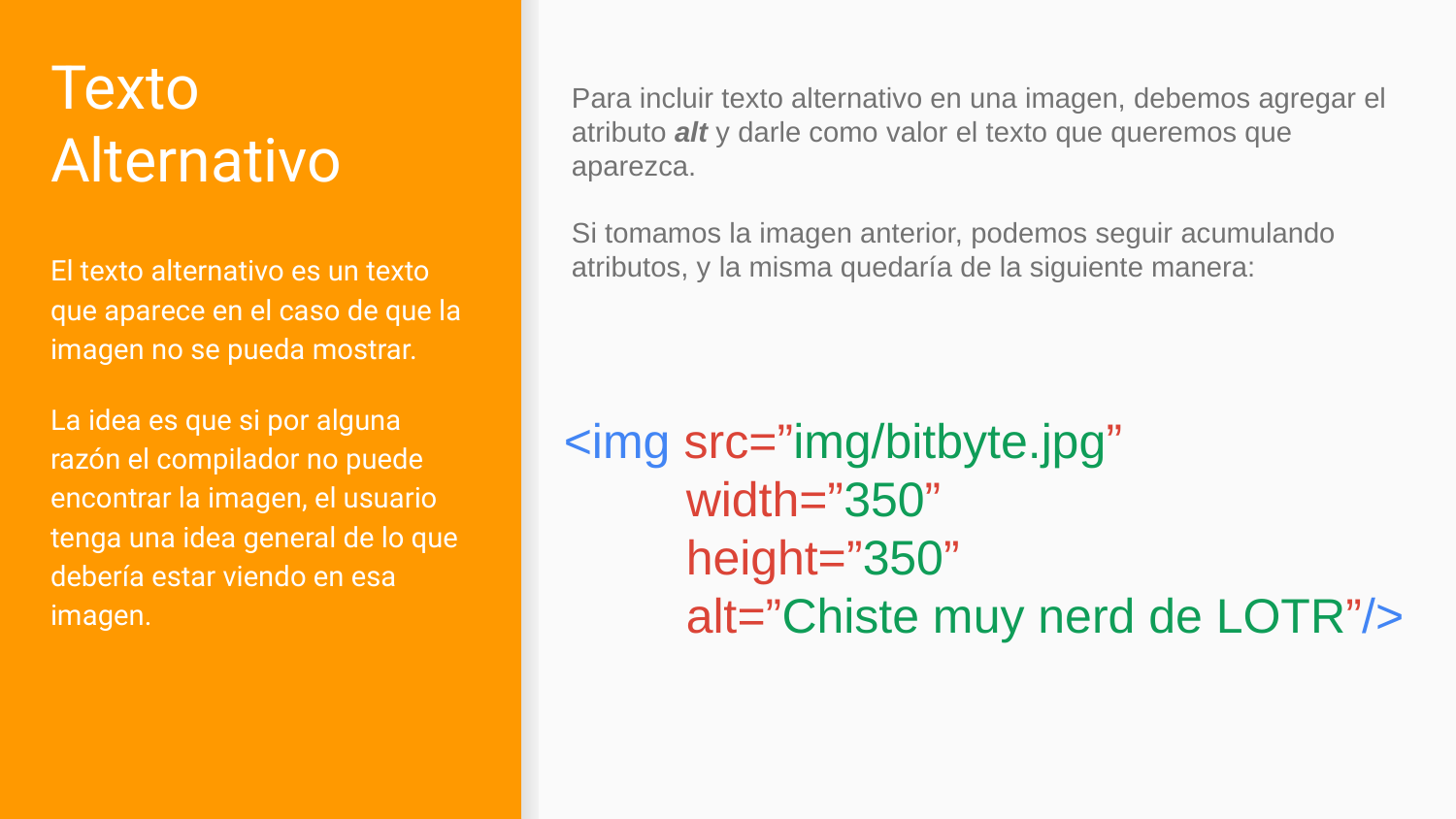

# Texto Alternativo
Para incluir texto alternativo en una imagen, debemos agregar el atributo alt y darle como valor el texto que queremos que aparezca.

Si tomamos la imagen anterior, podemos seguir acumulando atributos, y la misma quedaría de la siguiente manera:
El texto alternativo es un texto que aparece en el caso de que la imagen no se pueda mostrar.
La idea es que si por alguna razón el compilador no puede encontrar la imagen, el usuario tenga una idea general de lo que debería estar viendo en esa imagen.
<img src=”img/bitbyte.jpg”
         width=”350”
         height=”350”
         alt=”Chiste muy nerd de LOTR”/>